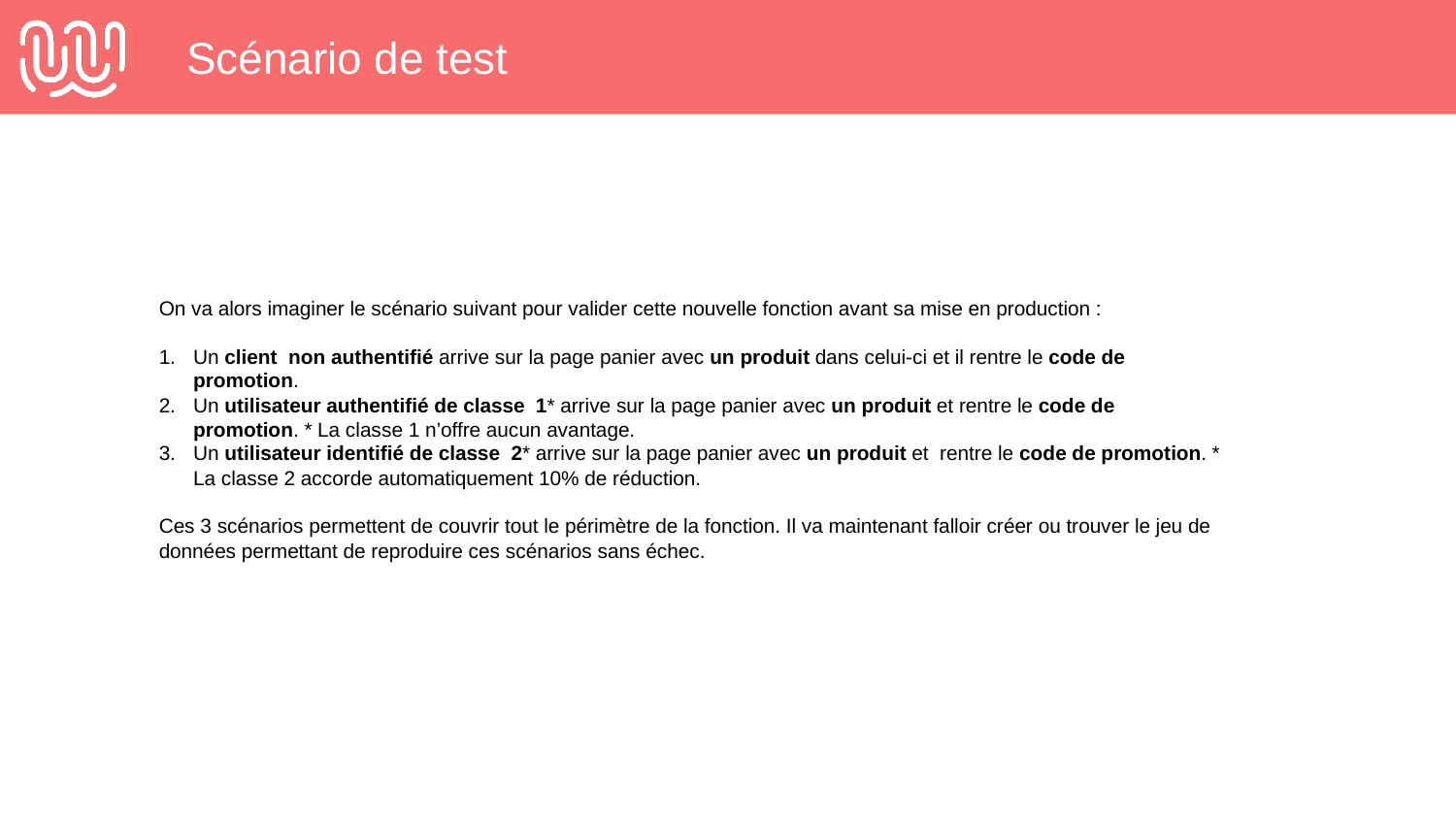

# Scénario de test
On va alors imaginer le scénario suivant pour valider cette nouvelle fonction avant sa mise en production :

Un client  non authentifié arrive sur la page panier avec un produit dans celui-ci et il rentre le code de promotion.
Un utilisateur authentifié de classe  1* arrive sur la page panier avec un produit et rentre le code de promotion. * La classe 1 n’offre aucun avantage.
Un utilisateur identifié de classe  2* arrive sur la page panier avec un produit et  rentre le code de promotion. * La classe 2 accorde automatiquement 10% de réduction.

Ces 3 scénarios permettent de couvrir tout le périmètre de la fonction. Il va maintenant falloir créer ou trouver le jeu de données permettant de reproduire ces scénarios sans échec.